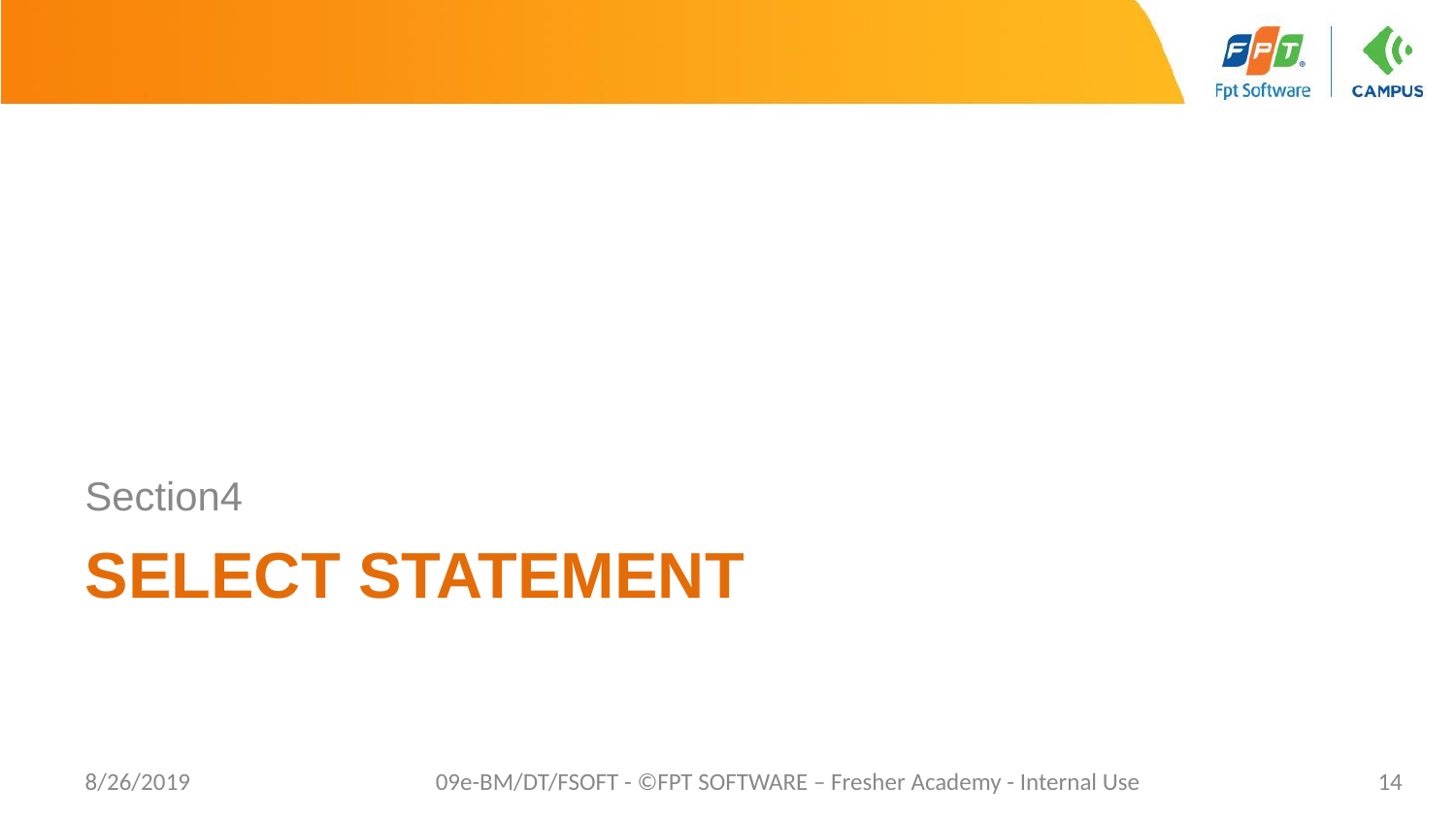

Section4
# SELECT STATEMENT
8/26/2019
09e-BM/DT/FSOFT - ©FPT SOFTWARE – Fresher Academy - Internal Use
14